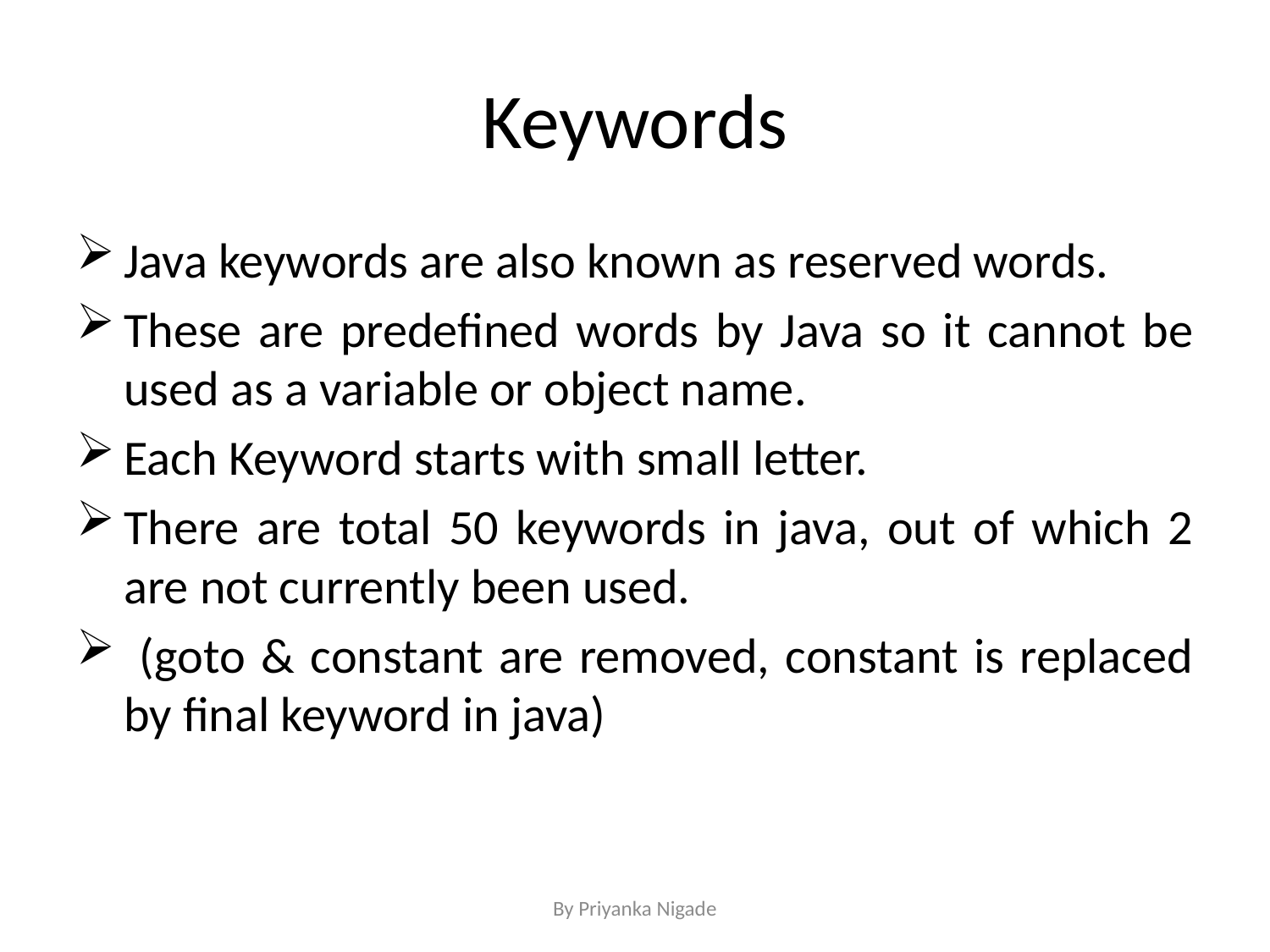

# Keywords
Java keywords are also known as reserved words.
These are predefined words by Java so it cannot be used as a variable or object name.
Each Keyword starts with small letter.
There are total 50 keywords in java, out of which 2 are not currently been used.
 (goto & constant are removed, constant is replaced by final keyword in java)
By Priyanka Nigade